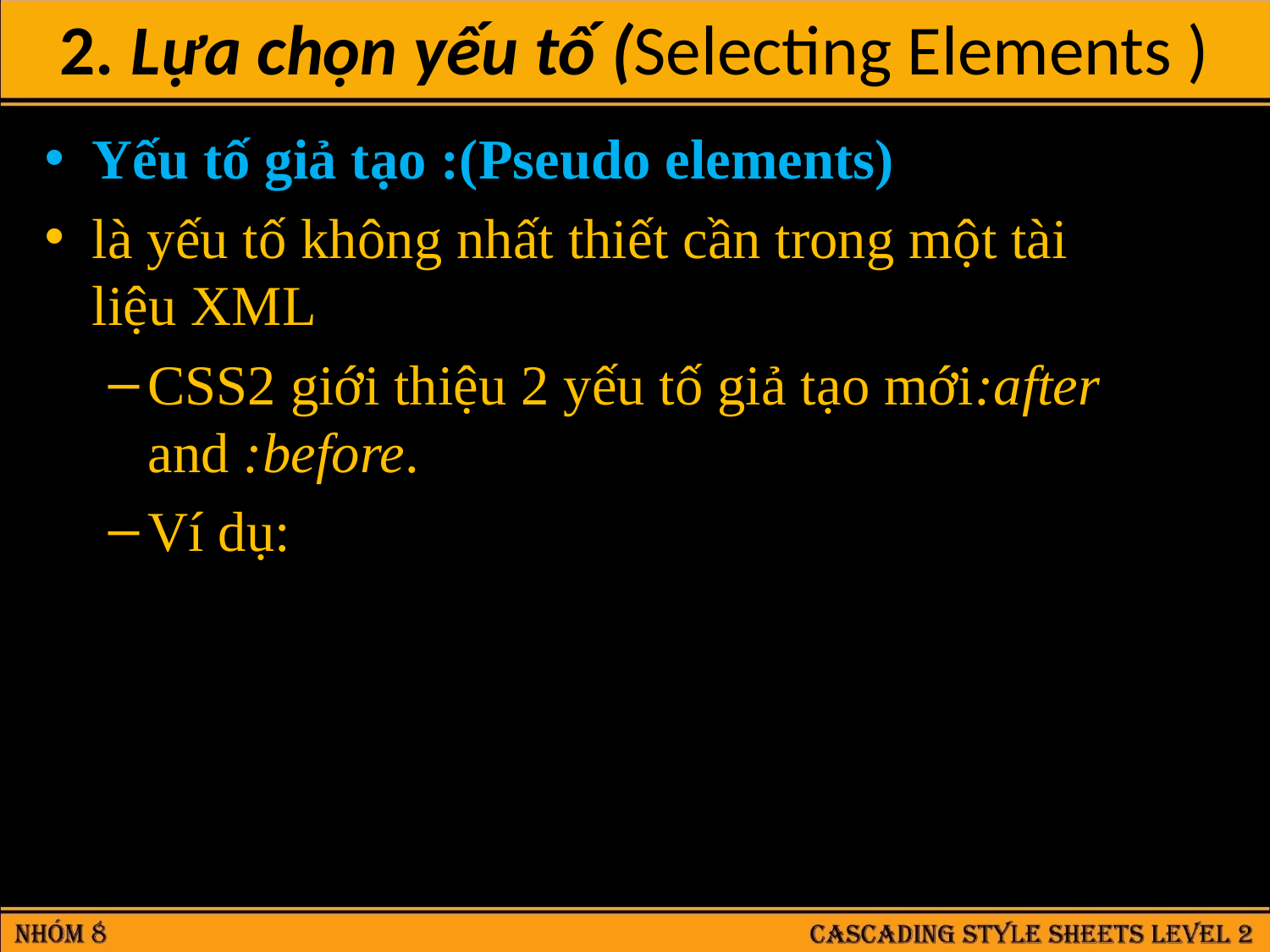

2. Lựa chọn yếu tố (Selecting Elements )
Yếu tố giả tạo :(Pseudo elements)
là yếu tố không nhất thiết cần trong một tài liệu XML
CSS2 giới thiệu 2 yếu tố giả tạo mới:after and :before.
Ví dụ: